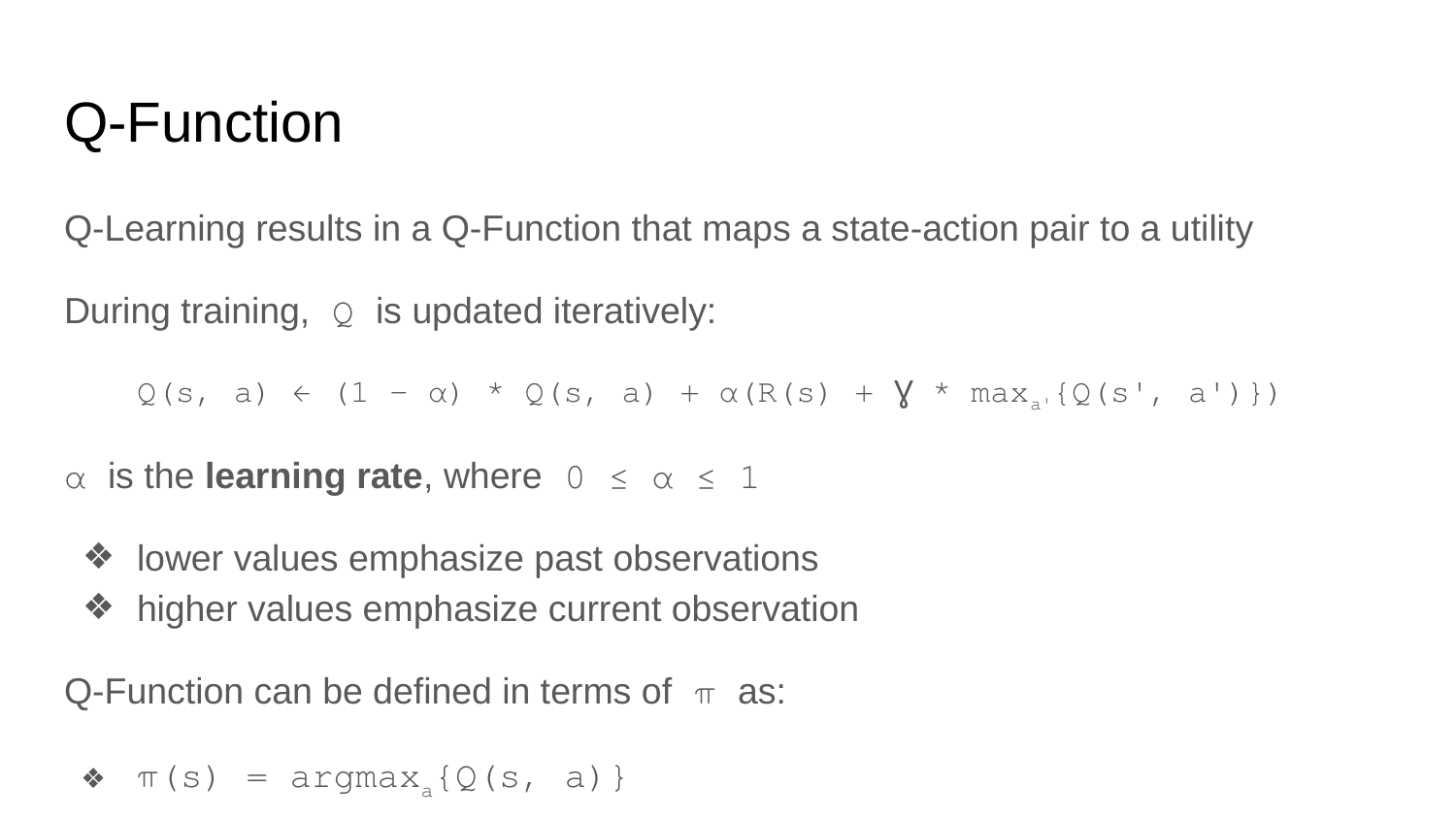

# Q-Function
Q-Learning results in a Q-Function that maps a state-action pair to a utility
During training, Q is updated iteratively:
Q(s, a) ← (1 - α) * Q(s, a) + α(R(s) + Ɣ * maxa'{Q(s', a')})
α is the learning rate, where 0 ≤ α ≤ 1
lower values emphasize past observations
higher values emphasize current observation
Q-Function can be defined in terms of π as:
π(s) = argmaxa{Q(s, a)}